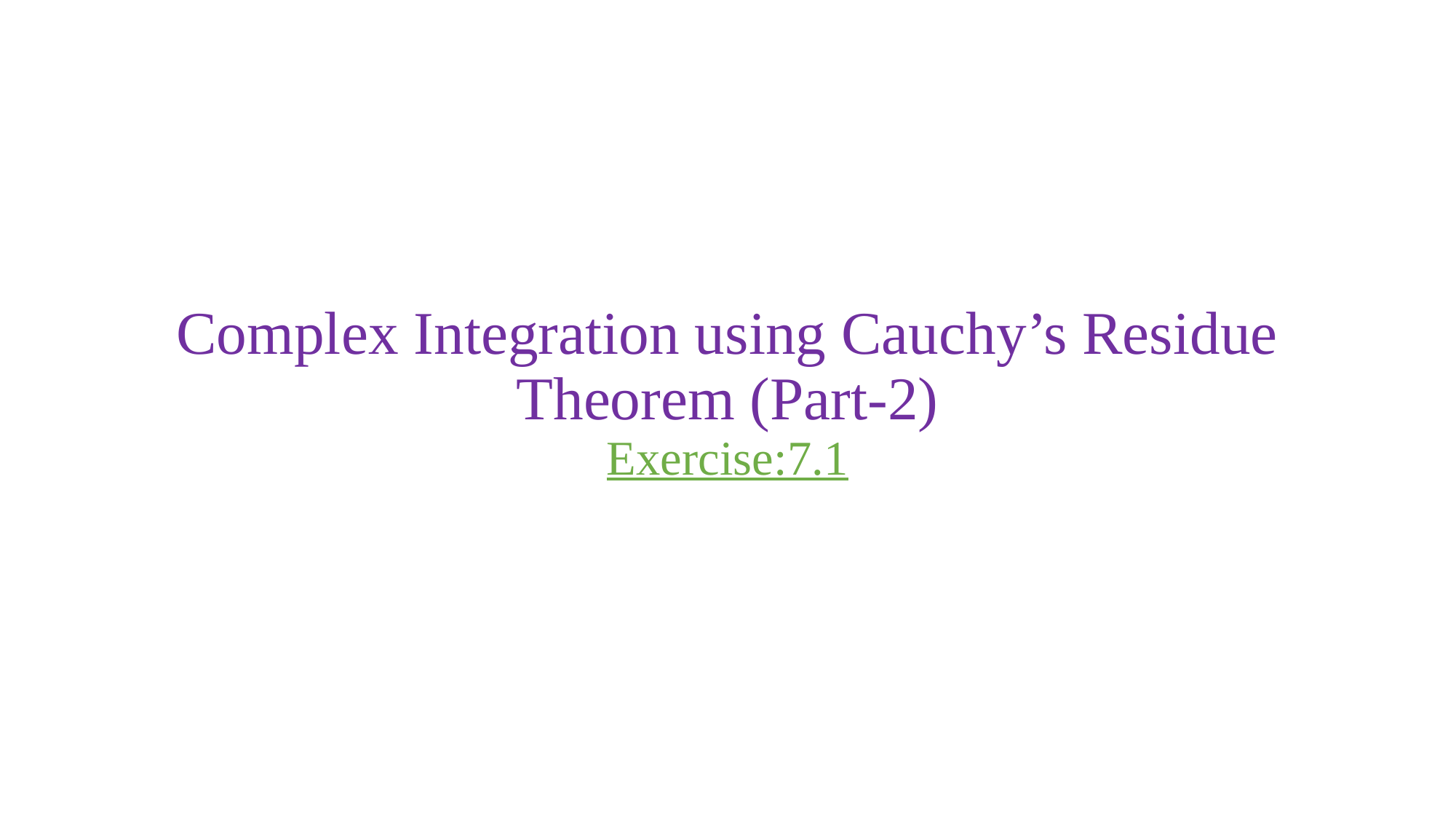

# Complex Integration using Cauchy’s Residue Theorem (Part-2) Exercise:7.1